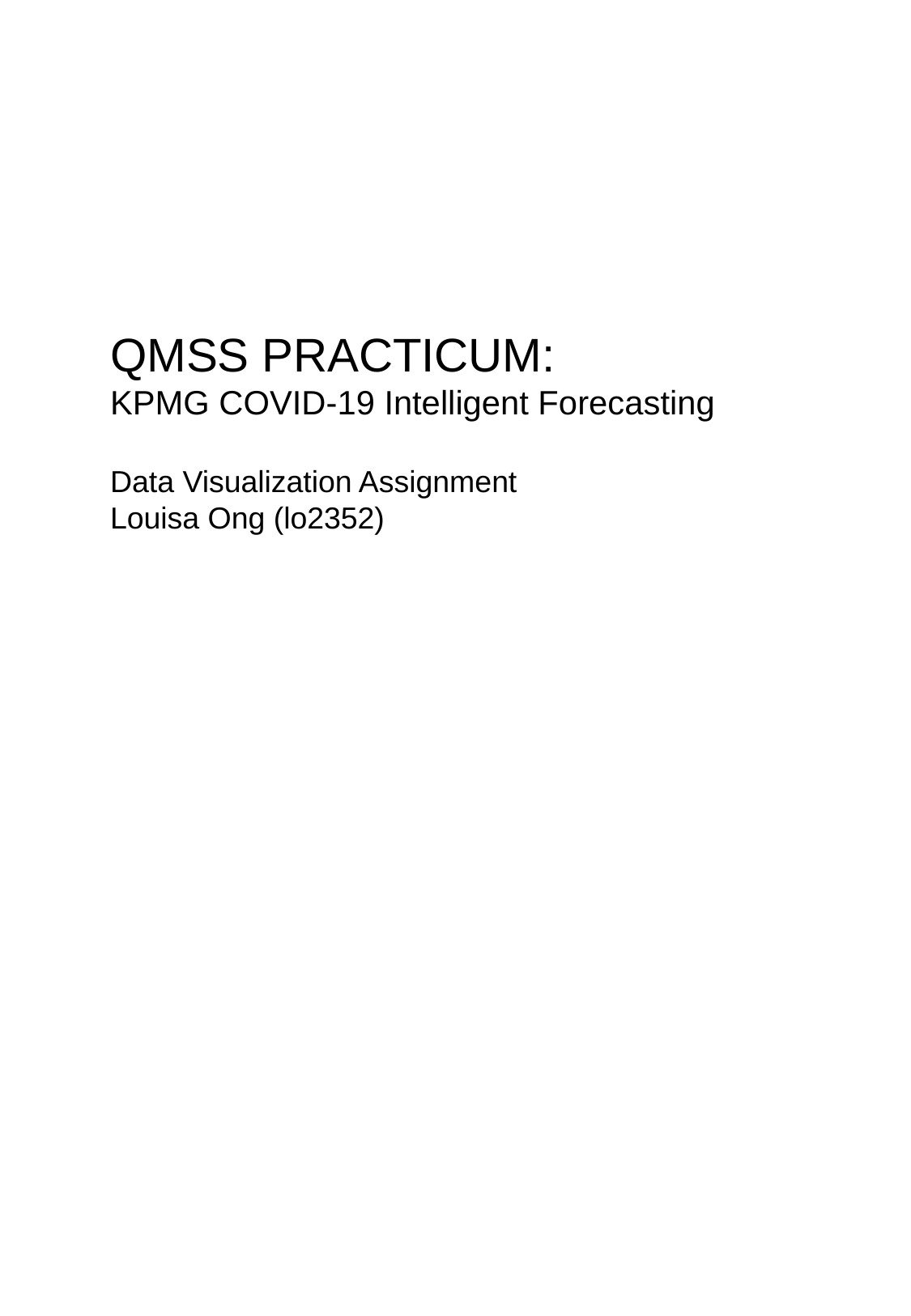

QMSS PRACTICUM:
KPMG COVID-19 Intelligent Forecasting

Data Visualization Assignment
Louisa Ong (lo2352)